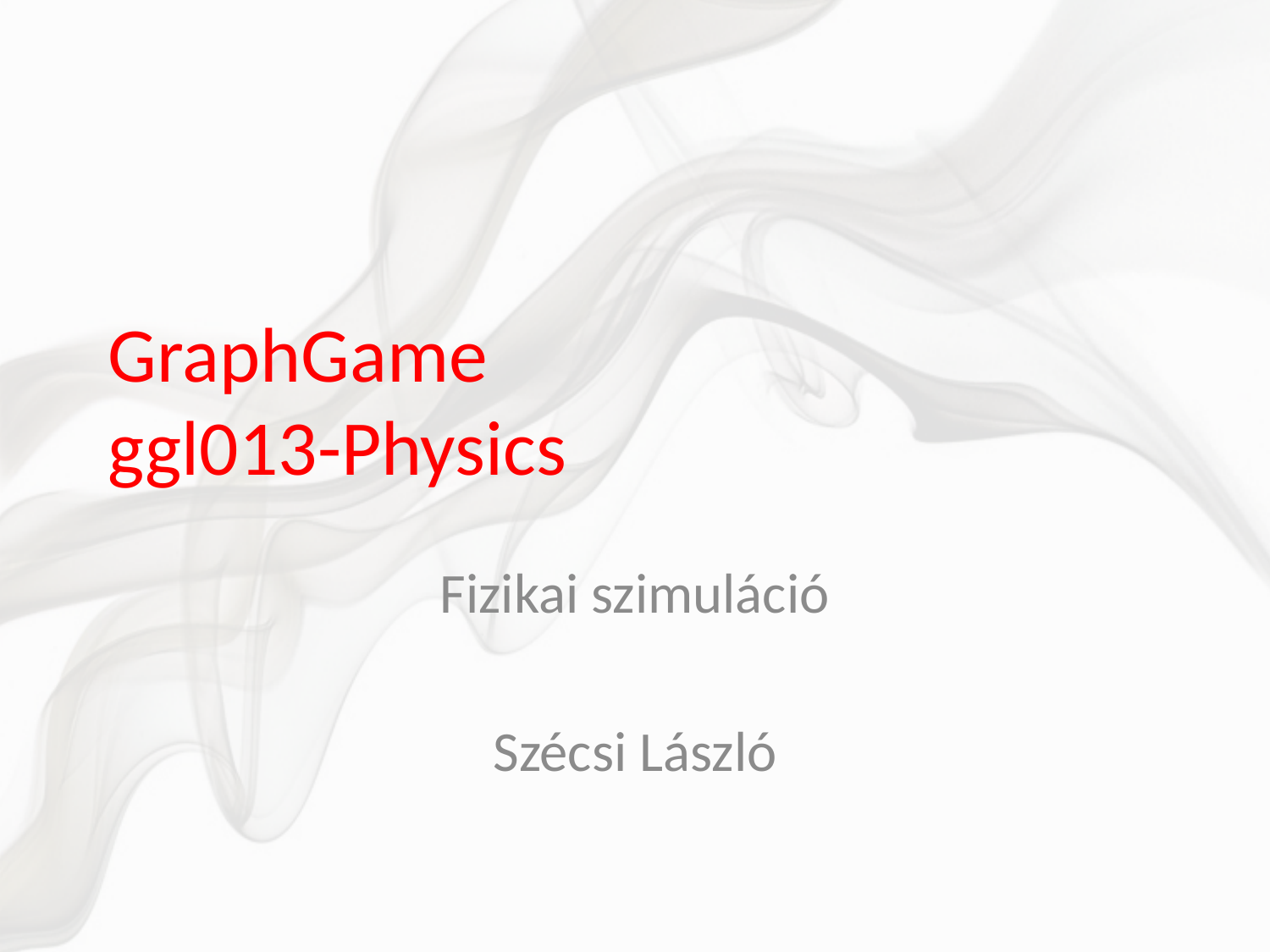

# GraphGame ggl013-Physics
Fizikai szimuláció

Szécsi László